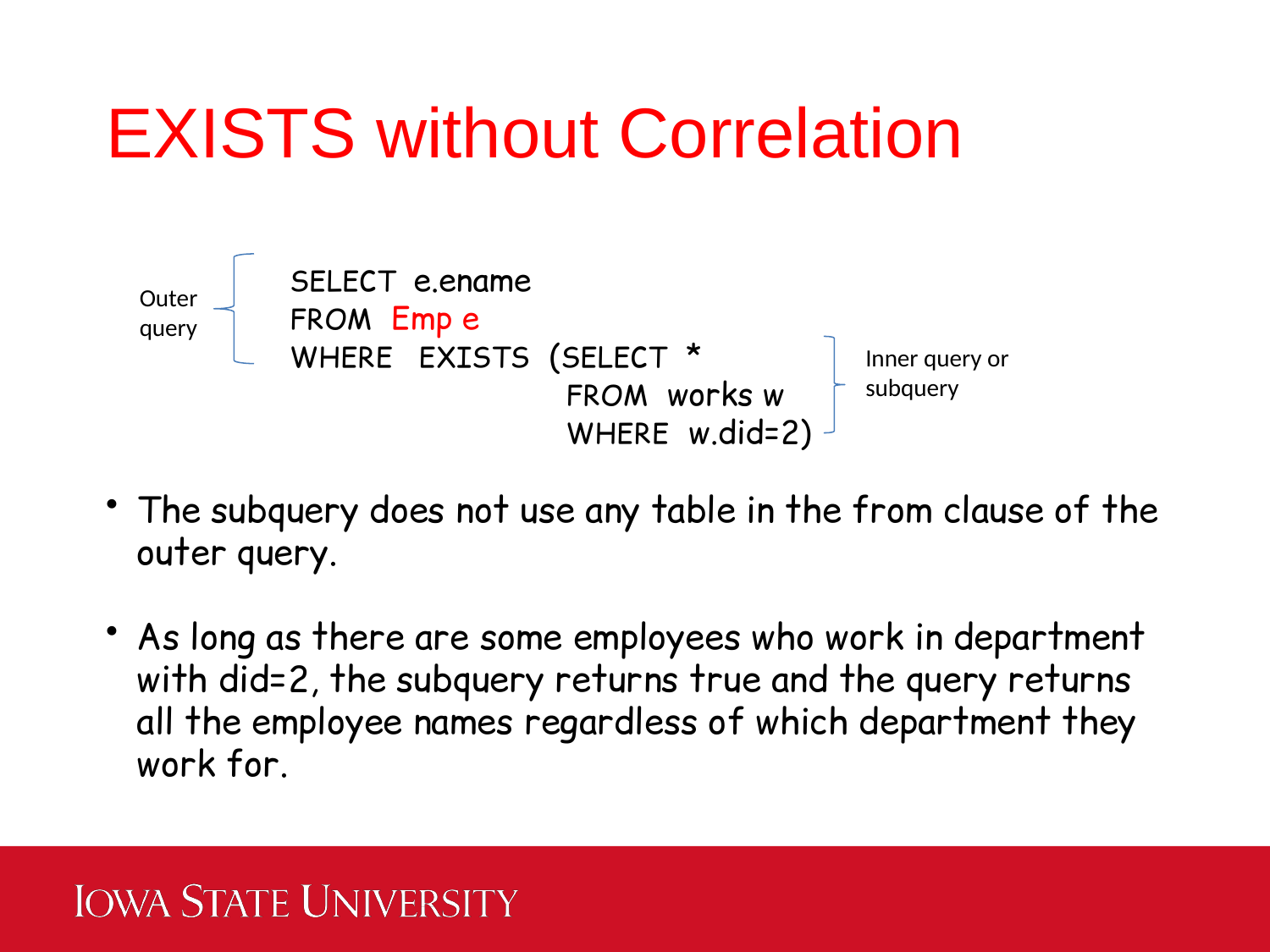

EXISTS without Correlation

SELECT  e.ename
FROM  Emp e
WHERE   EXISTS  (SELECT  *
                             FROM  works w
                             WHERE  w.did=2)
Outer query

Inner query or subquery
The subquery does not use any table in the from clause of the outer query.

As long as there are some employees who work in department with did=2, the subquery returns true and the query returns all the employee names regardless of which department they work for.